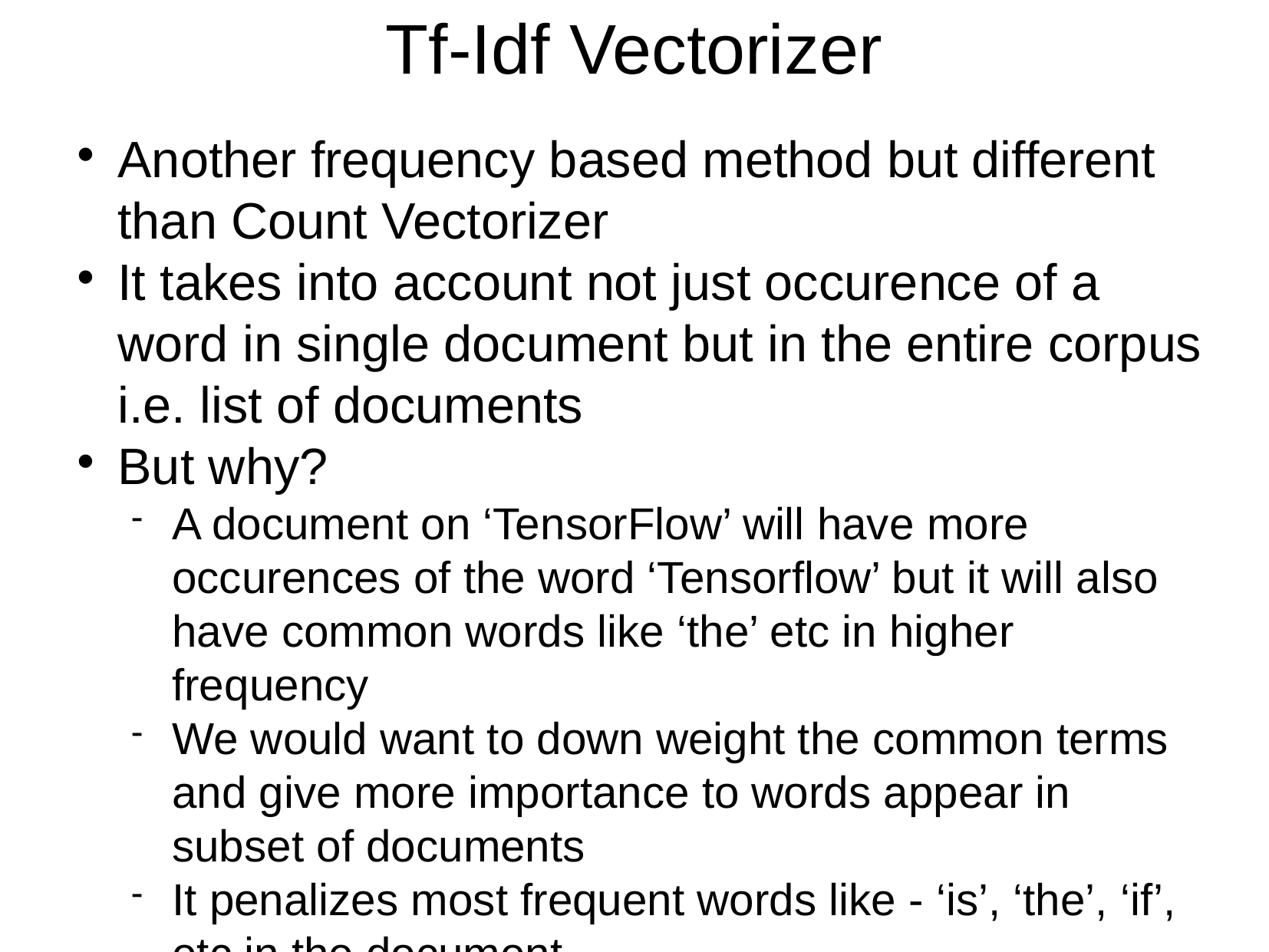

Tf-Idf Vectorizer
Another frequency based method but different than Count Vectorizer
It takes into account not just occurence of a word in single document but in the entire corpus i.e. list of documents
But why?
A document on ‘TensorFlow’ will have more occurences of the word ‘Tensorflow’ but it will also have common words like ‘the’ etc in higher frequency
We would want to down weight the common terms and give more importance to words appear in subset of documents
It penalizes most frequent words like - ‘is’, ‘the’, ‘if’, etc in the document
Gives more weightage to terms like ‘TensorFlow’
How does it work? ->